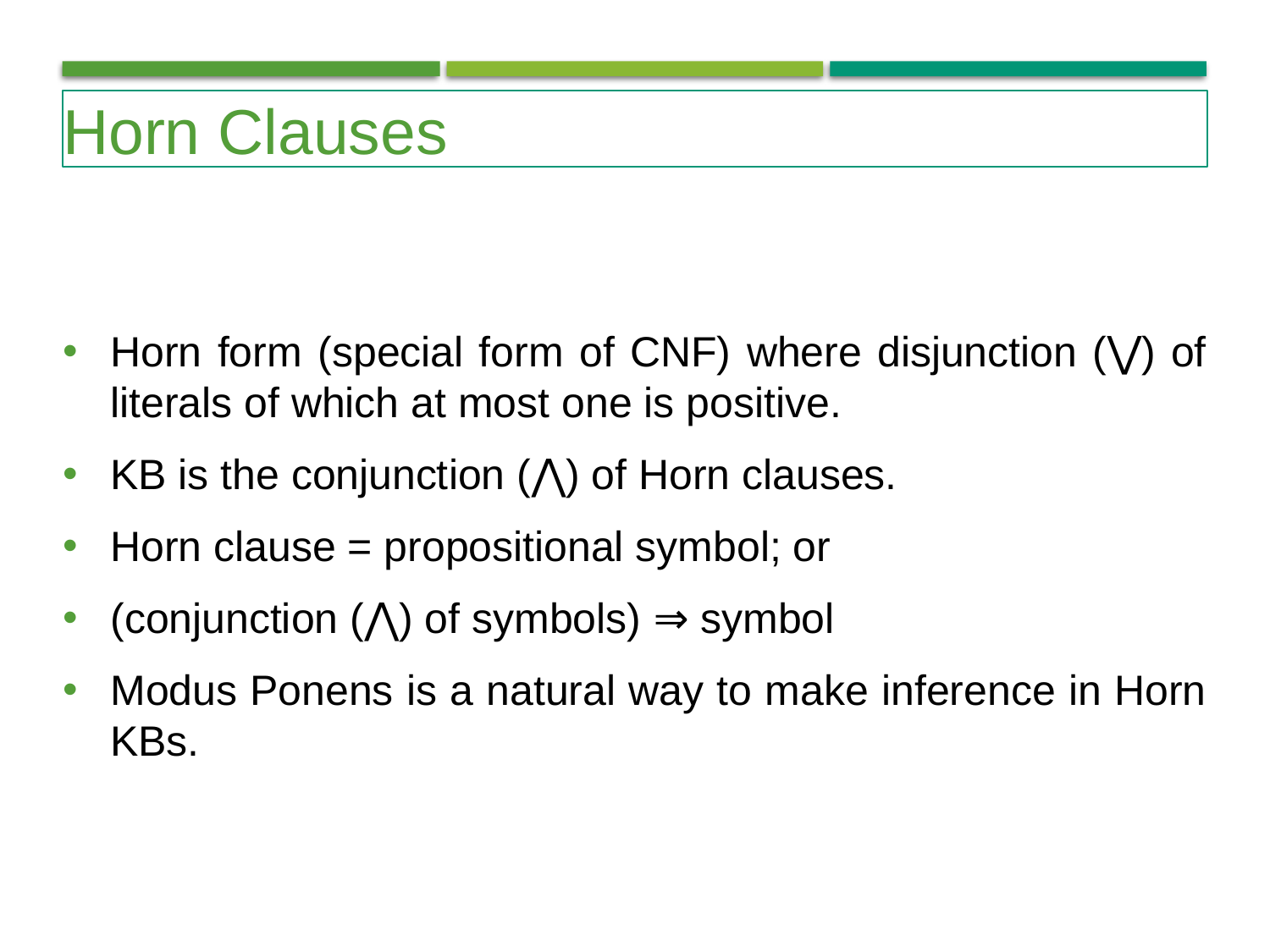

Horn Clauses
Horn form (special form of CNF) where disjunction (⋁) of literals of which at most one is positive.
KB is the conjunction (⋀) of Horn clauses.
Horn clause = propositional symbol; or
(conjunction (⋀) of symbols) ⇒ symbol
Modus Ponens is a natural way to make inference in Horn KBs.